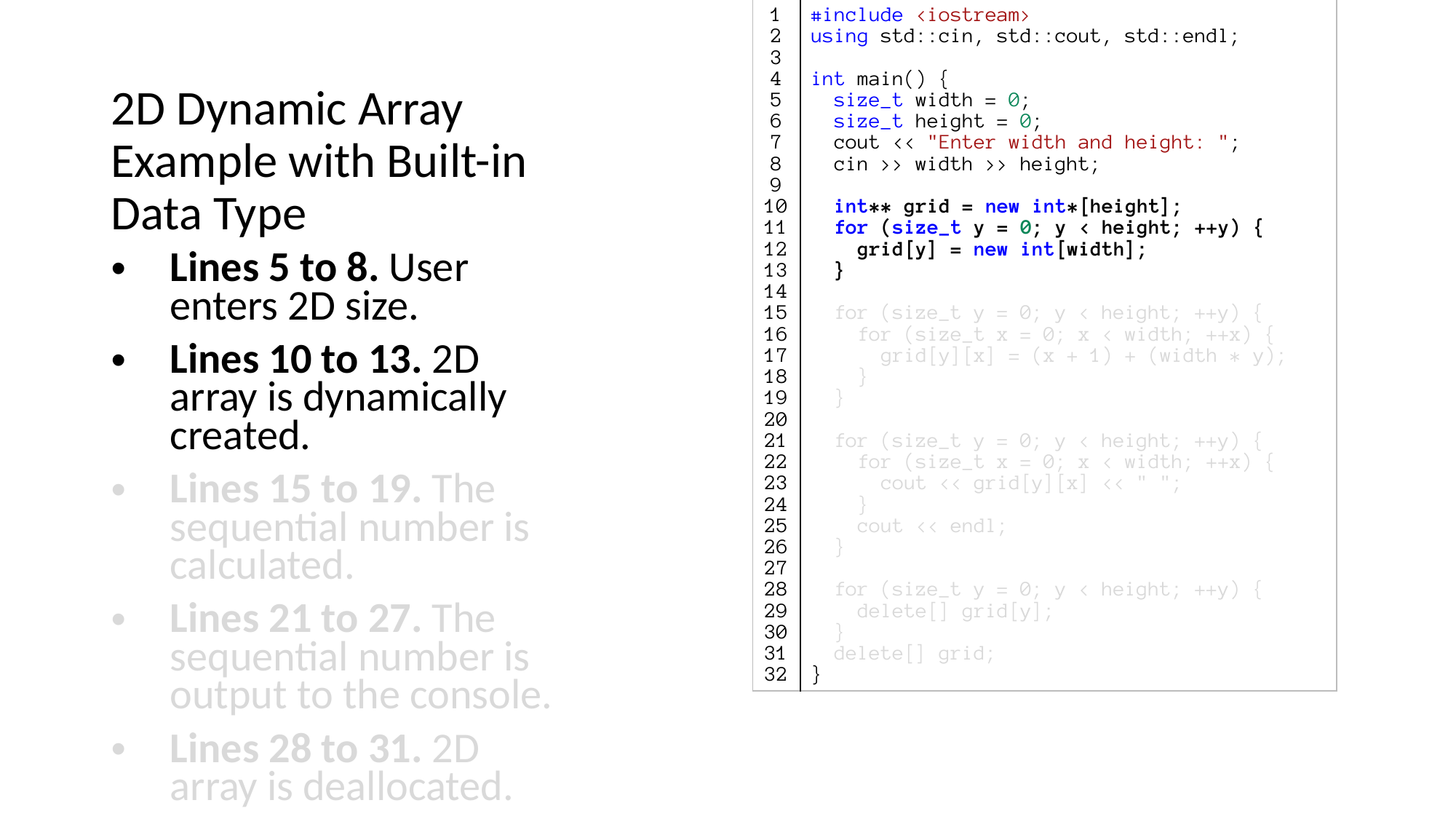

| 1 2 3 4 5 6 7 8 9 10 11 12 13 14 15 16 17 18 19 20 21 22 23 24 25 26 27 28 29 30 31 32 | #include <iostream> using std::cin, std::cout, std::endl; int main() {   size\_t width = 0;   size\_t height = 0;   cout << "Enter width and height: ";   cin >> width >> height;   int\*\* grid = new int\*[height];   for (size\_t y = 0; y < height; ++y) {     grid[y] = new int[width];   }   for (size\_t y = 0; y < height; ++y) {     for (size\_t x = 0; x < width; ++x) {       grid[y][x] = (x + 1) + (width \* y);     }   }   for (size\_t y = 0; y < height; ++y) {     for (size\_t x = 0; x < width; ++x) {       cout << grid[y][x] << " ";     }     cout << endl;   }   for (size\_t y = 0; y < height; ++y) {     delete[] grid[y];   }   delete[] grid; } |
| --- | --- |
# 2D Dynamic Array Example with Built-in Data Type
Lines 5 to 8. User enters 2D size.
Lines 10 to 13. 2D array is dynamically created.
Lines 15 to 19. The sequential number is calculated.
Lines 21 to 27. The sequential number is output to the console.
Lines 28 to 31. 2D array is deallocated.